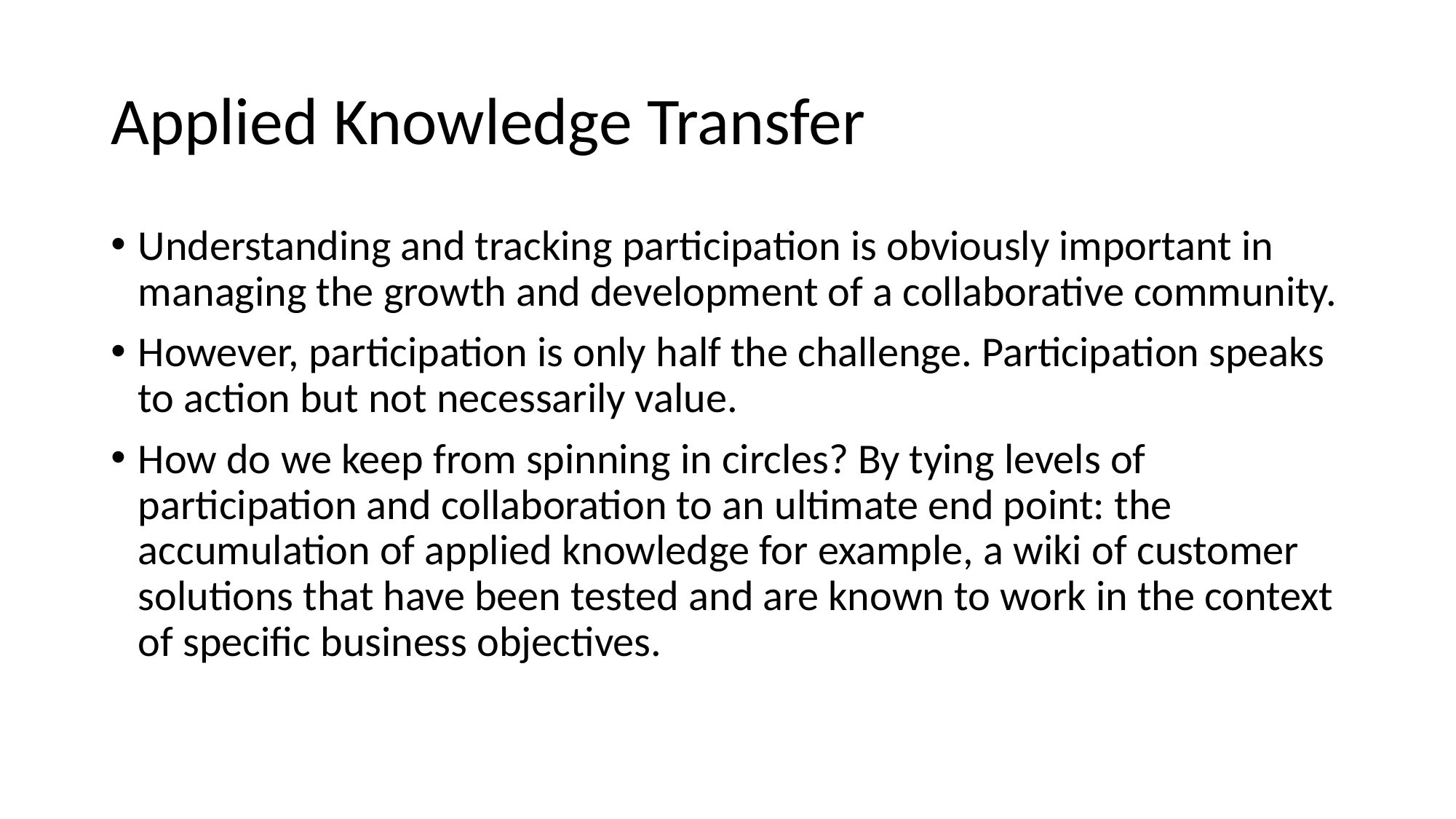

# Applied Knowledge Transfer
Understanding and tracking participation is obviously important in managing the growth and development of a collaborative community.
However, participation is only half the challenge. Participation speaks to action but not necessarily value.
How do we keep from spinning in circles? By tying levels of participation and collaboration to an ultimate end point: the accumulation of applied knowledge for example, a wiki of customer solutions that have been tested and are known to work in the context of specific business objectives.